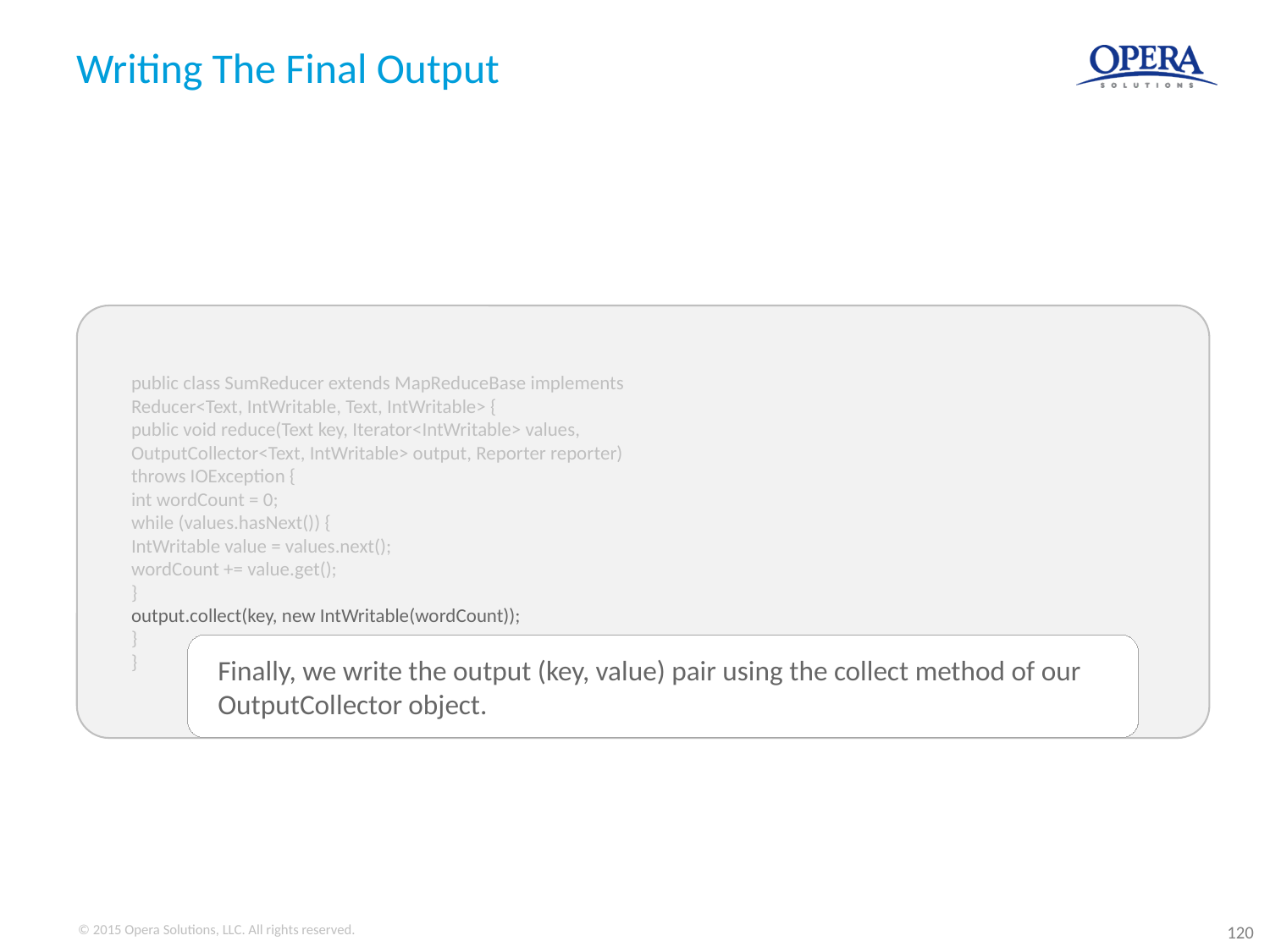

# Writing The Final Output
public class SumReducer extends MapReduceBase implements
Reducer<Text, IntWritable, Text, IntWritable> {
public void reduce(Text key, Iterator<IntWritable> values,
OutputCollector<Text, IntWritable> output, Reporter reporter)
throws IOException {
int wordCount = 0;
while (values.hasNext()) {
IntWritable value = values.next();
wordCount += value.get();
}
output.collect(key, new IntWritable(wordCount));
}
}
Finally, we write the output (key, value) pair using the collect method of our OutputCollector object.